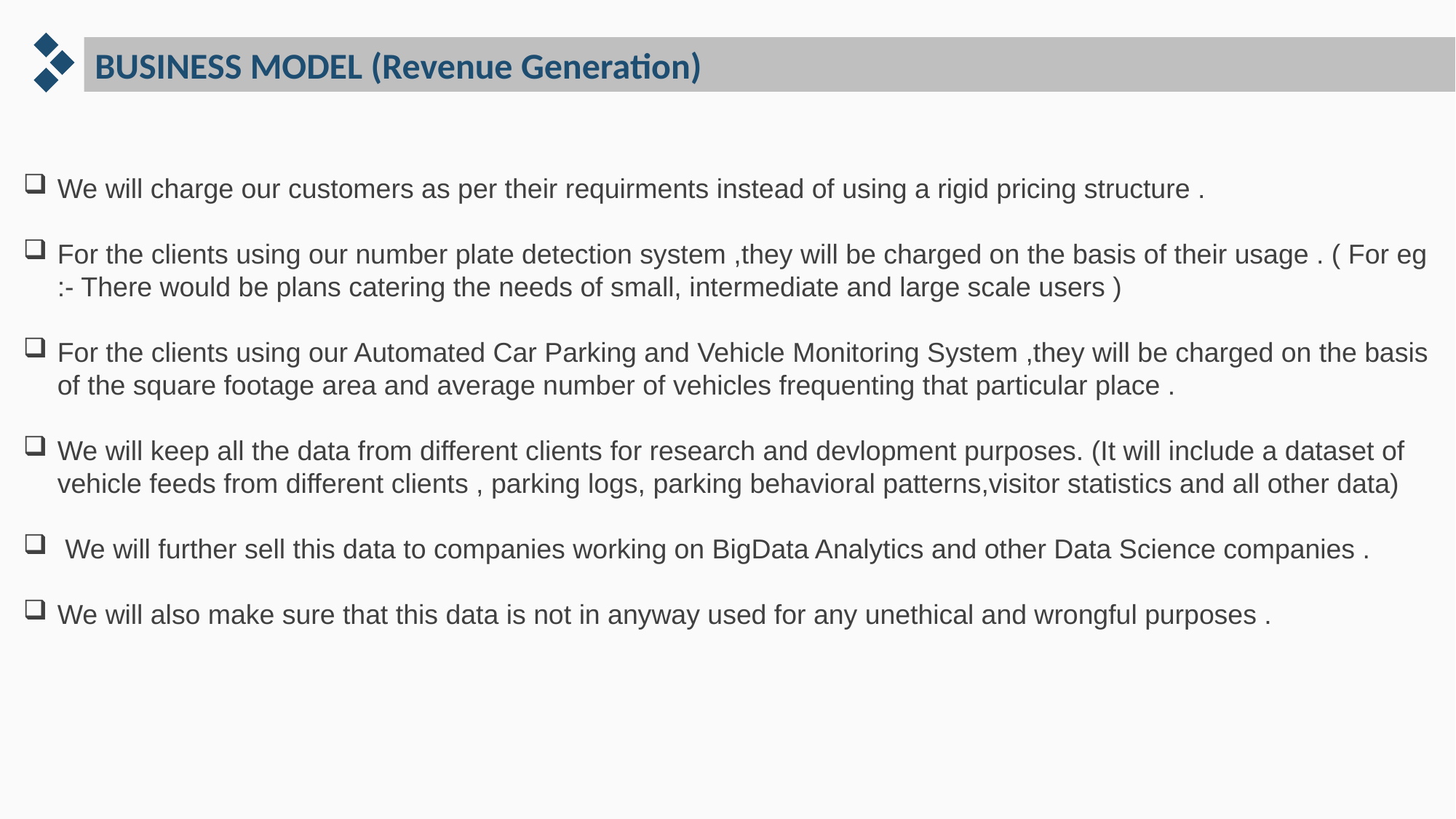

BUSINESS MODEL (Revenue Generation)
We will charge our customers as per their requirments instead of using a rigid pricing structure .

For the clients using our number plate detection system ,they will be charged on the basis of their usage . ( For eg :- There would be plans catering the needs of small, intermediate and large scale users )

For the clients using our Automated Car Parking and Vehicle Monitoring System ,they will be charged on the basis of the square footage area and average number of vehicles frequenting that particular place .

We will keep all the data from different clients for research and devlopment purposes. (It will include a dataset of vehicle feeds from different clients , parking logs, parking behavioral patterns,visitor statistics and all other data)

 We will further sell this data to companies working on BigData Analytics and other Data Science companies .

We will also make sure that this data is not in anyway used for any unethical and wrongful purposes .